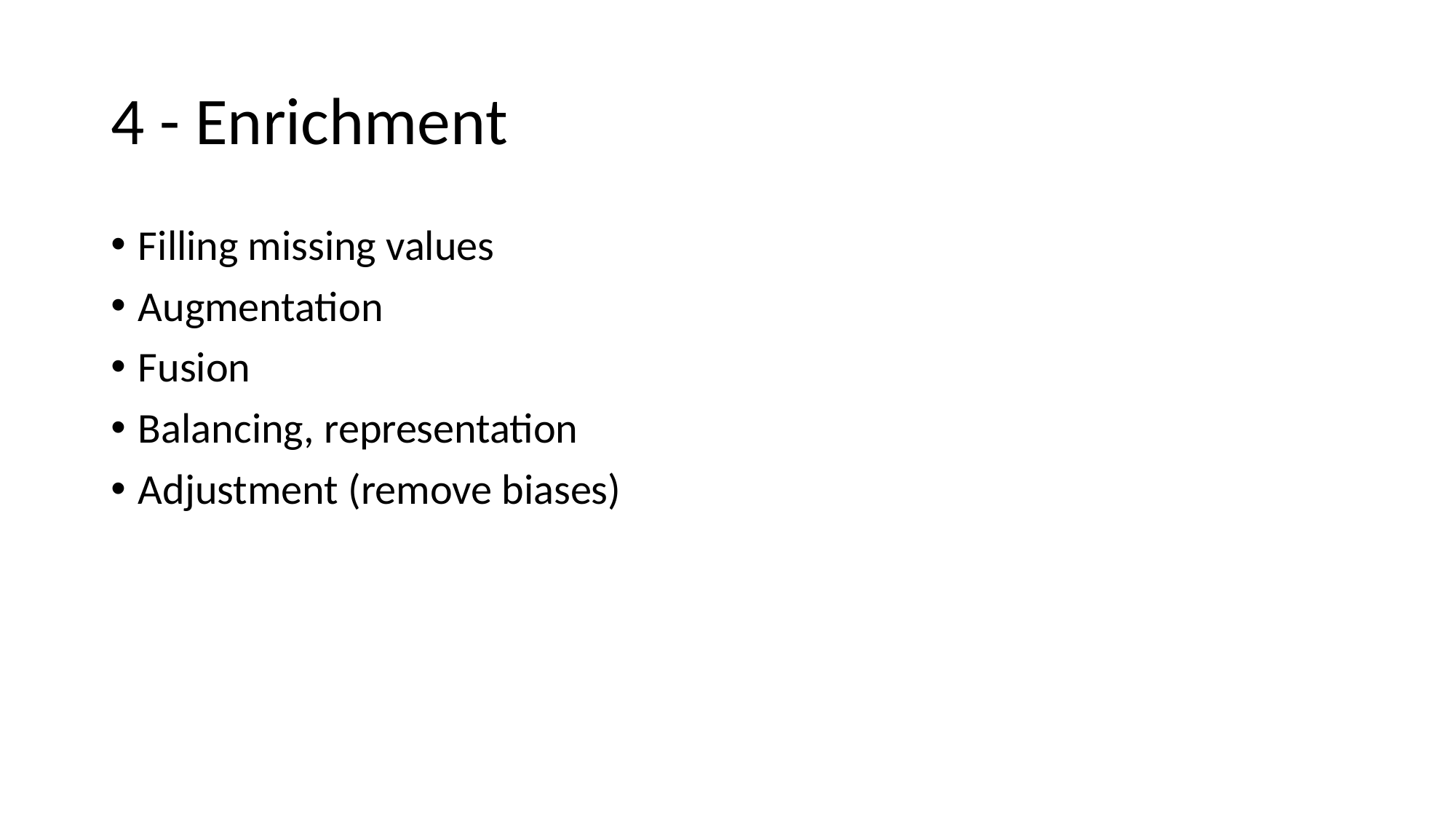

# 4 - Enrichment
Filling missing values
Augmentation
Fusion
Balancing, representation
Adjustment (remove biases)